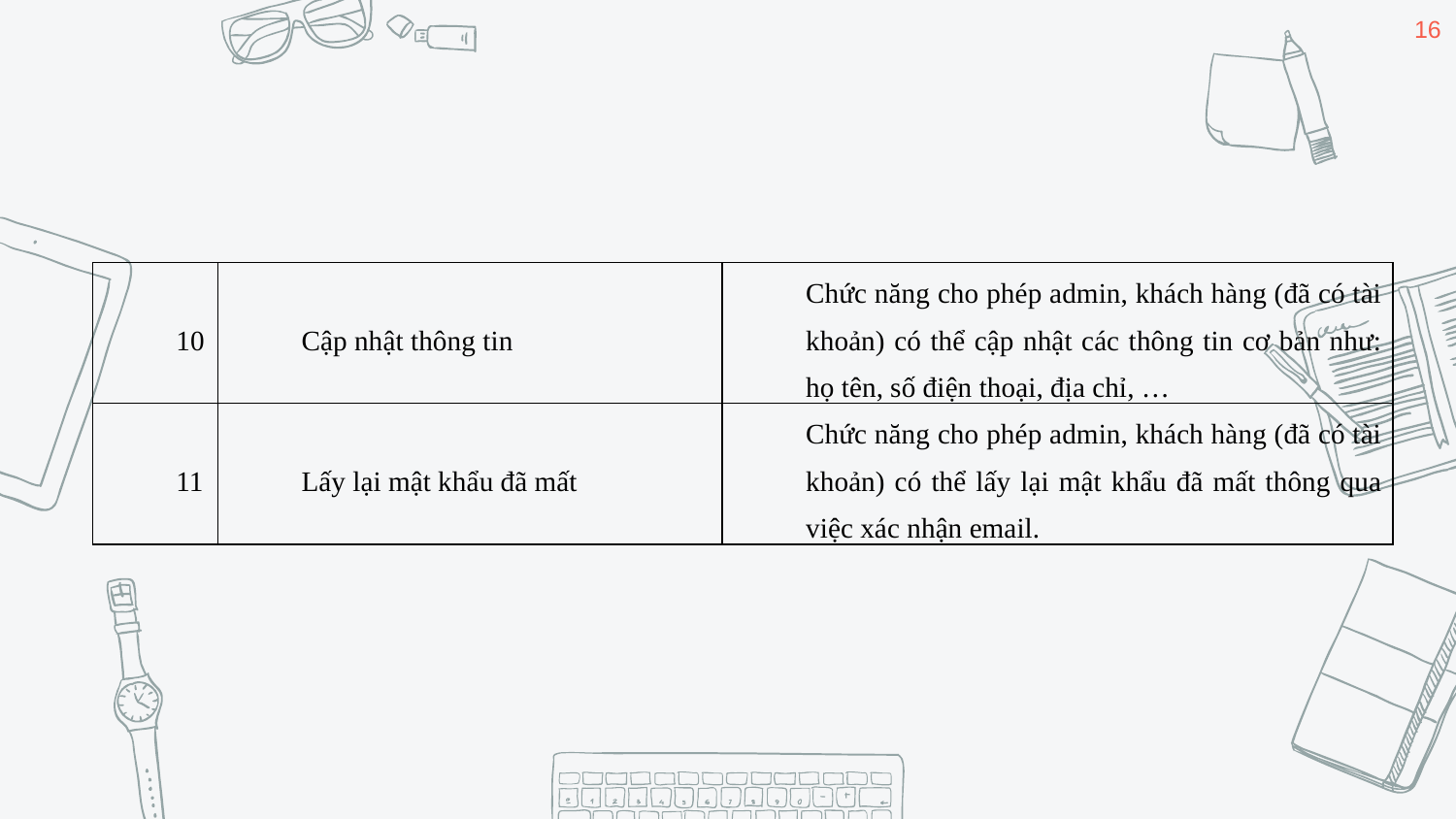

16
| 10 | Cập nhật thông tin | Chức năng cho phép admin, khách hàng (đã có tài khoản) có thể cập nhật các thông tin cơ bản như: họ tên, số điện thoại, địa chỉ, … |
| --- | --- | --- |
| 11 | Lấy lại mật khẩu đã mất | Chức năng cho phép admin, khách hàng (đã có tài khoản) có thể lấy lại mật khẩu đã mất thông qua việc xác nhận email. |